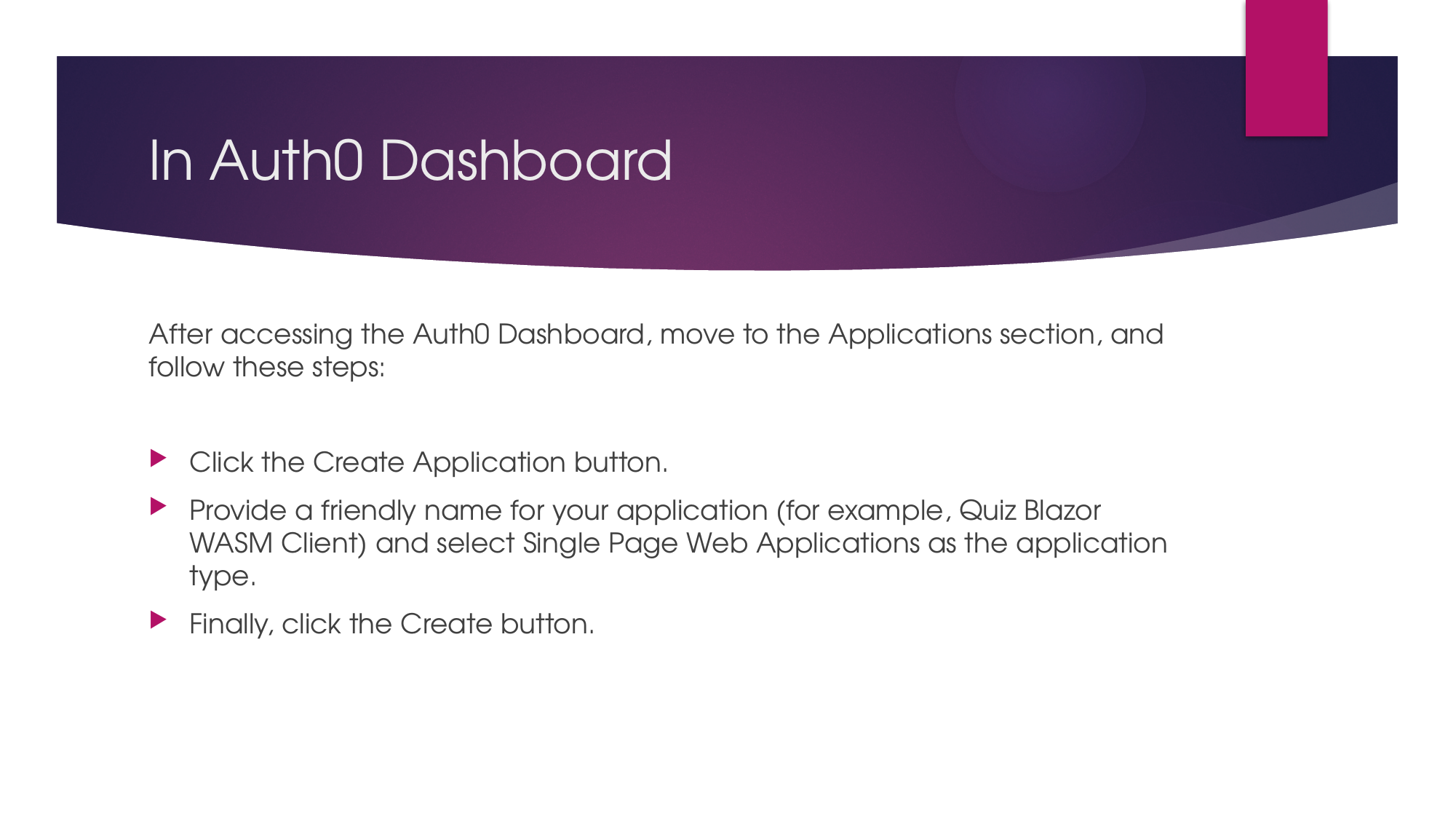

# In Auth0 Dashboard
After accessing the Auth0 Dashboard, move to the Applications section, and follow these steps:

Click the Create Application button.
Provide a friendly name for your application (for example, Quiz Blazor WASM Client) and select Single Page Web Applications as the application type.
Finally, click the Create button.